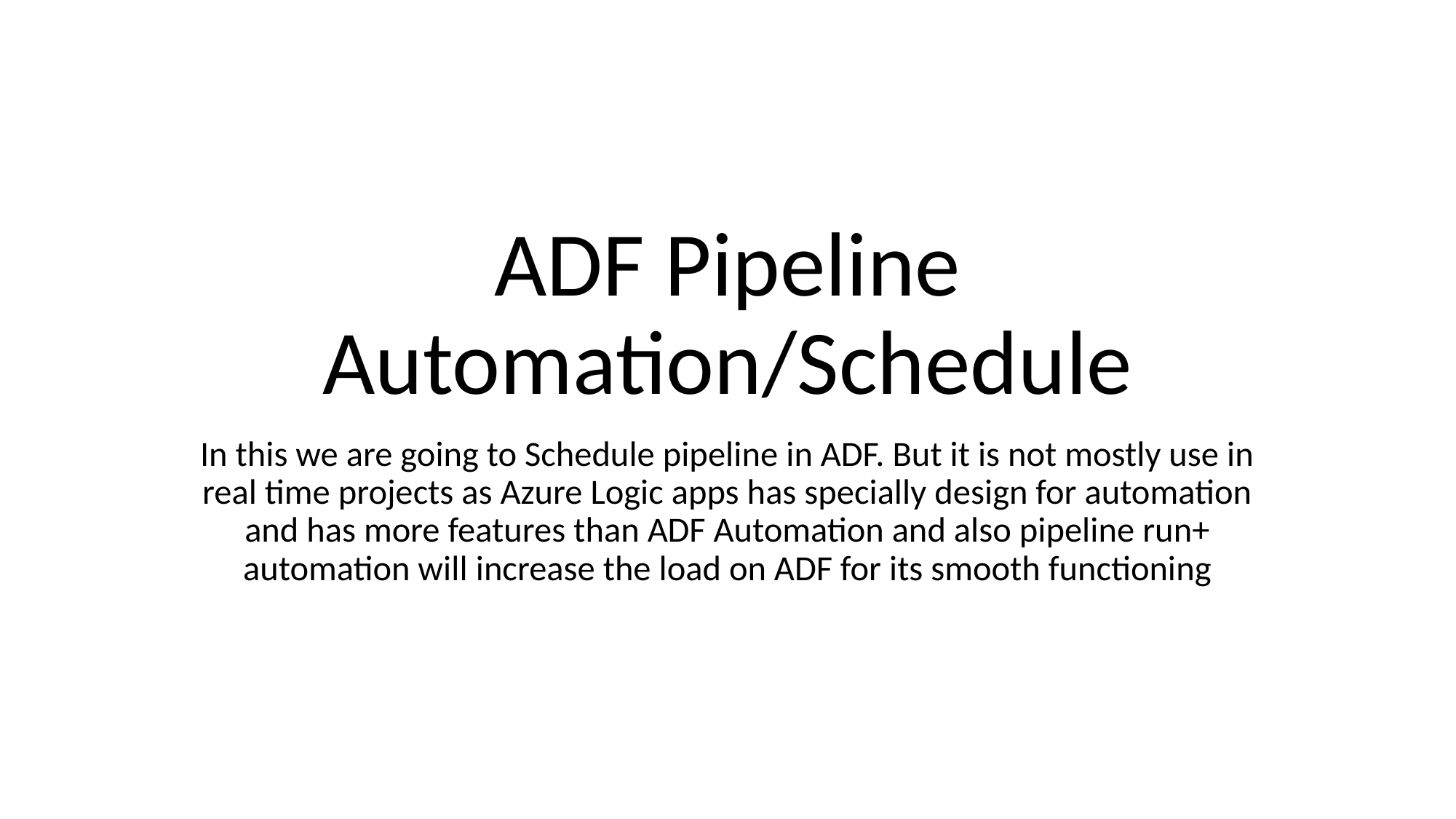

# ADF Pipeline Automation/Schedule
In this we are going to Schedule pipeline in ADF. But it is not mostly use in real time projects as Azure Logic apps has specially design for automation and has more features than ADF Automation and also pipeline run+ automation will increase the load on ADF for its smooth functioning